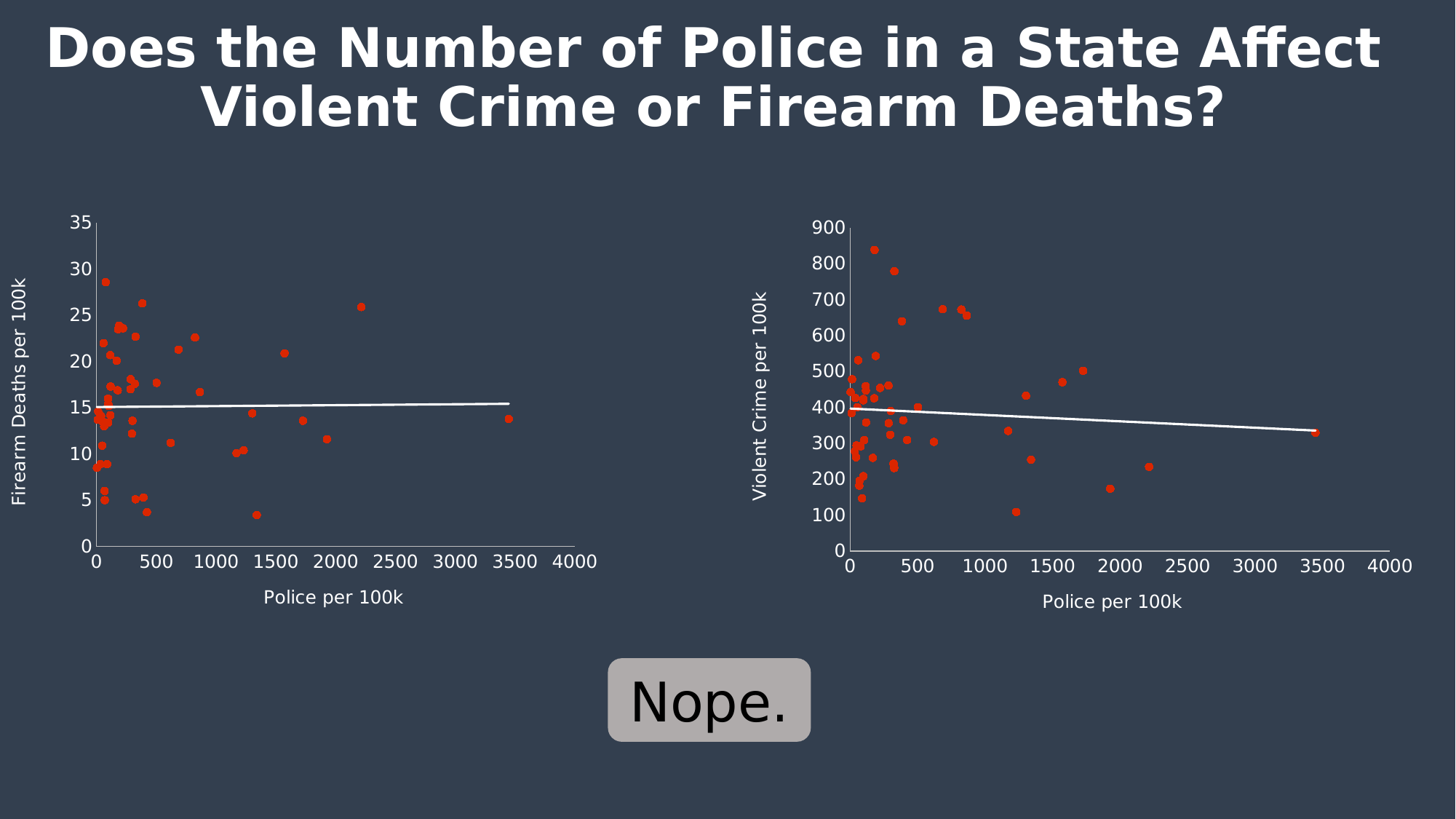

# Does the Number of Police in a State Affect Violent Crime or Firearm Deaths?

### Chart

| Category | Sum of Firearm Deaths Per 100,000 |
|---|---|

### Chart

| Category | Sum of Violent Crime per 100k (2020) |
|---|---|
Nope.